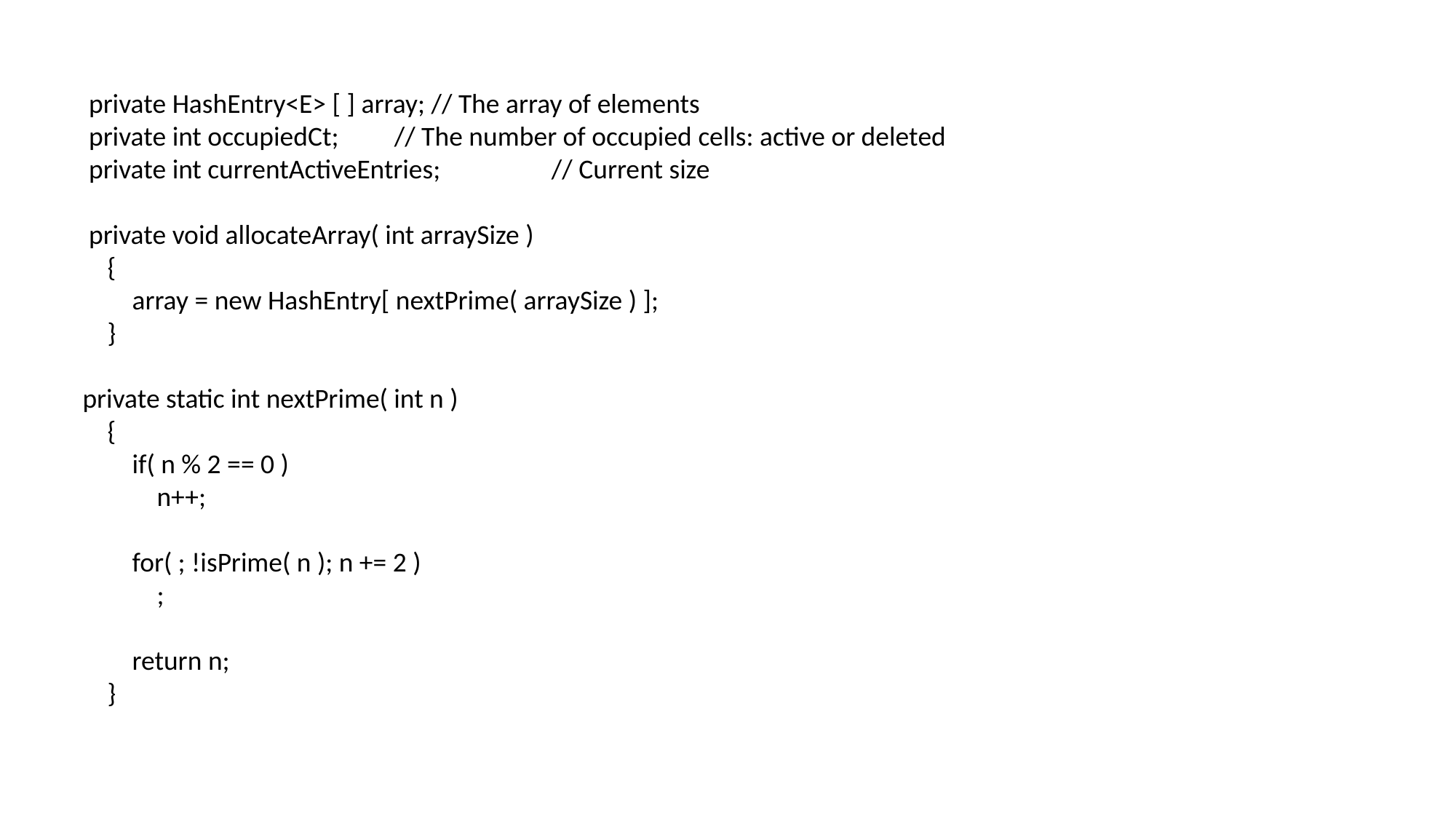

private HashEntry<E> [ ] array; // The array of elements
 private int occupiedCt;         // The number of occupied cells: active or deleted
 private int currentActiveEntries;                  // Current size

 private void allocateArray( int arraySize )
    {
        array = new HashEntry[ nextPrime( arraySize ) ];
    }

private static int nextPrime( int n )
    {
        if( n % 2 == 0 )
            n++;

        for( ; !isPrime( n ); n += 2 )
            ;

        return n;
    }